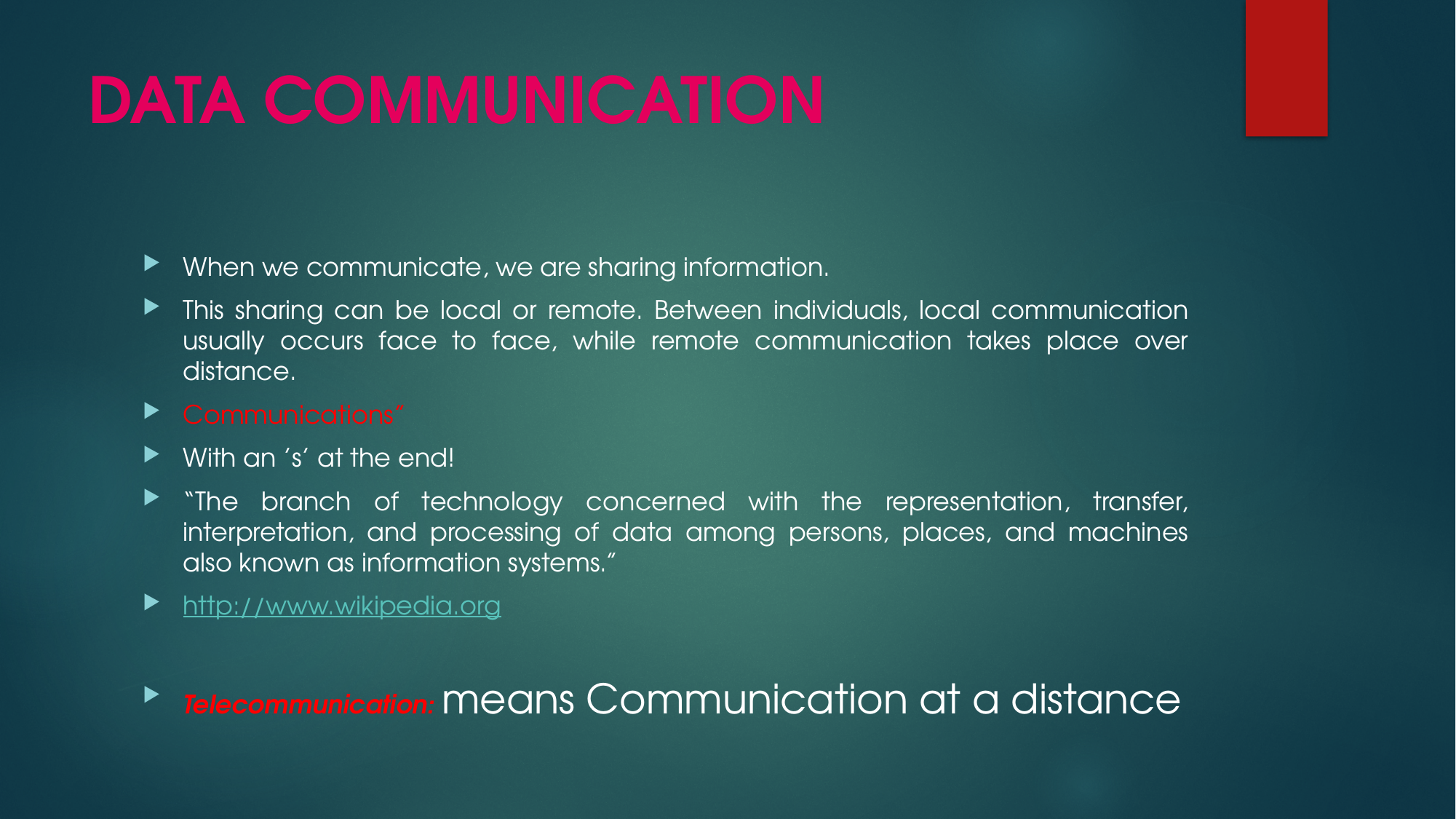

# DATA COMMUNICATION
When we communicate, we are sharing information.
This sharing can be local or remote. Between individuals, local communication usually occurs face to face, while remote communication takes place over distance.
Communications”
With an ’s’ at the end!
“The branch of technology concerned with the representation, transfer, interpretation, and processing of data among persons, places, and machines also known as information systems.”
http://www.wikipedia.org

Telecommunication: means Communication at a distance